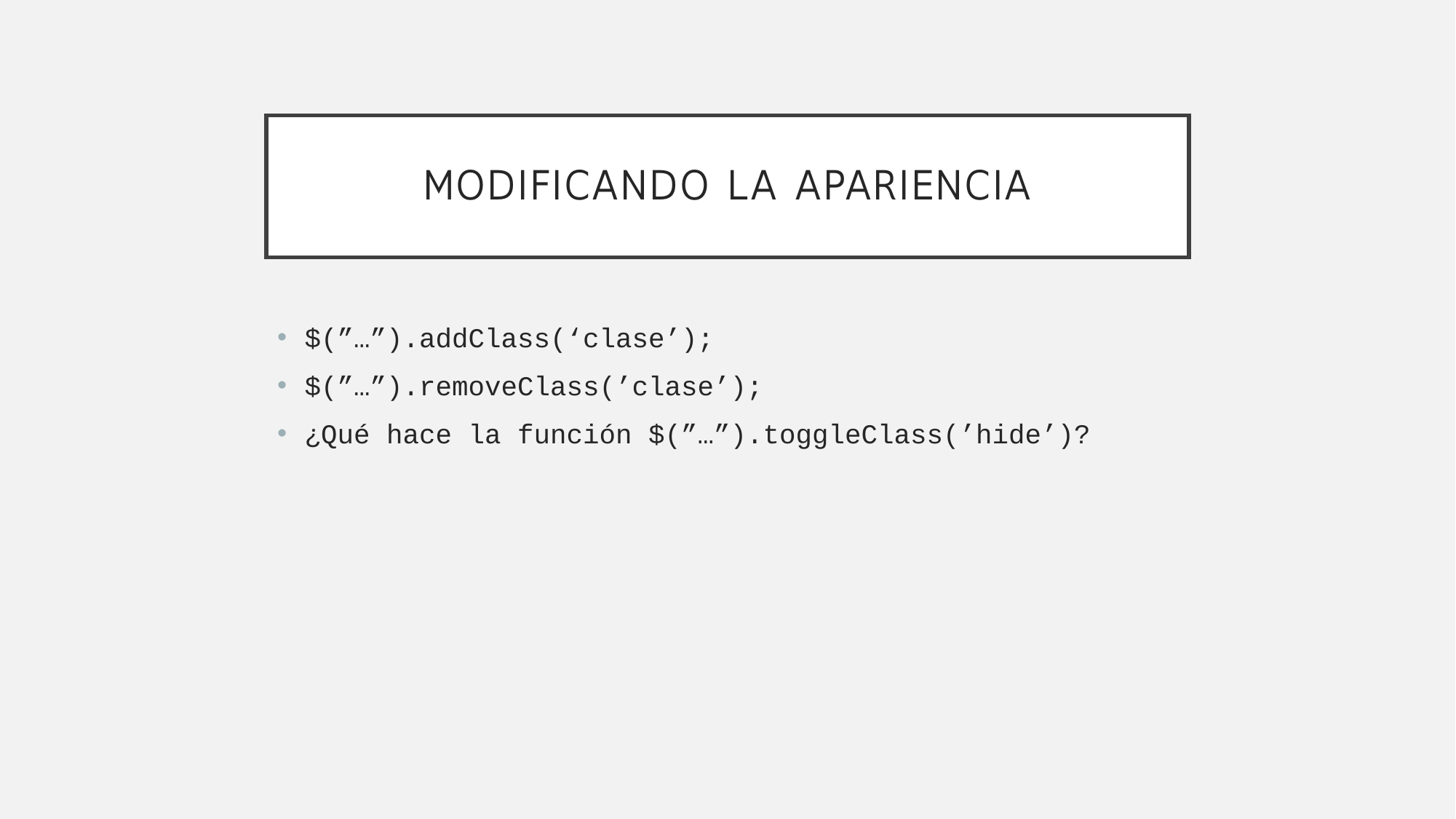

# Modificando la apariencia
$(”…”).addClass(‘clase’);
$(”…”).removeClass(’clase’);
¿Qué hace la función $(”…”).toggleClass(’hide’)?